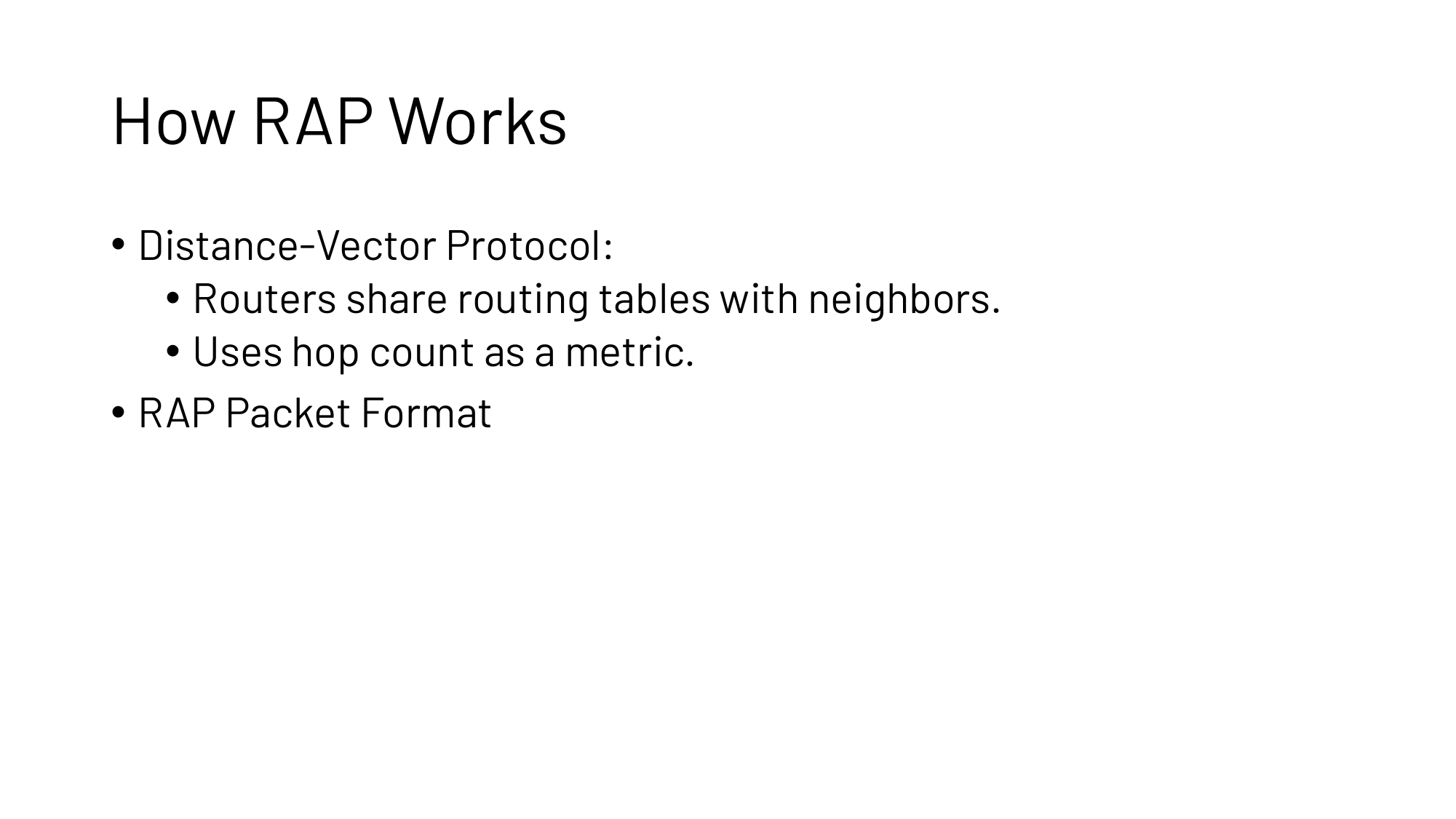

# How RAP Works
Distance-Vector Protocol:
Routers share routing tables with neighbors.
Uses hop count as a metric.
RAP Packet Format